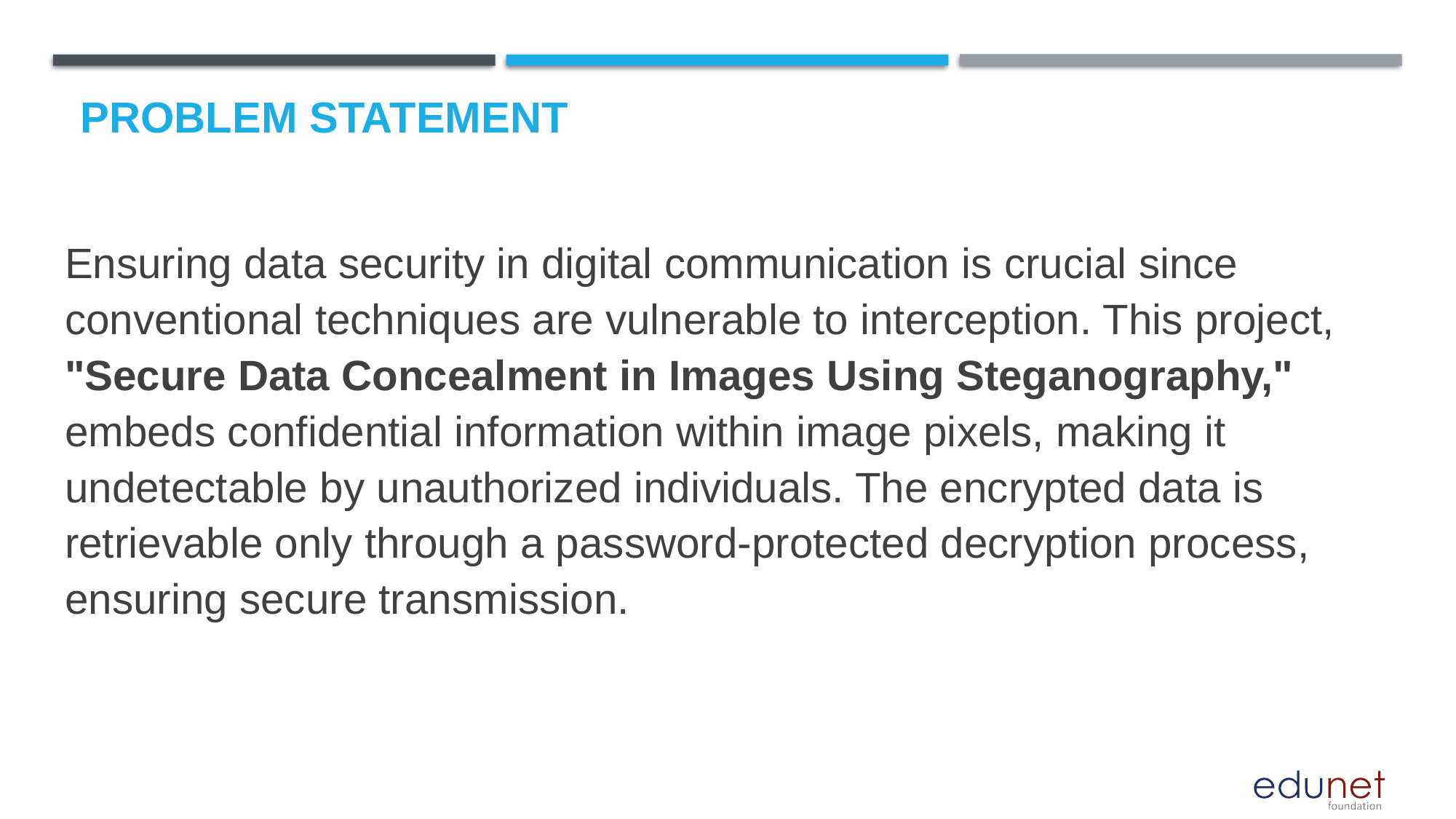

# Problem Statement
Ensuring data security in digital communication is crucial since conventional techniques are vulnerable to interception. This project, "Secure Data Concealment in Images Using Steganography," embeds confidential information within image pixels, making it undetectable by unauthorized individuals. The encrypted data is retrievable only through a password-protected decryption process, ensuring secure transmission.